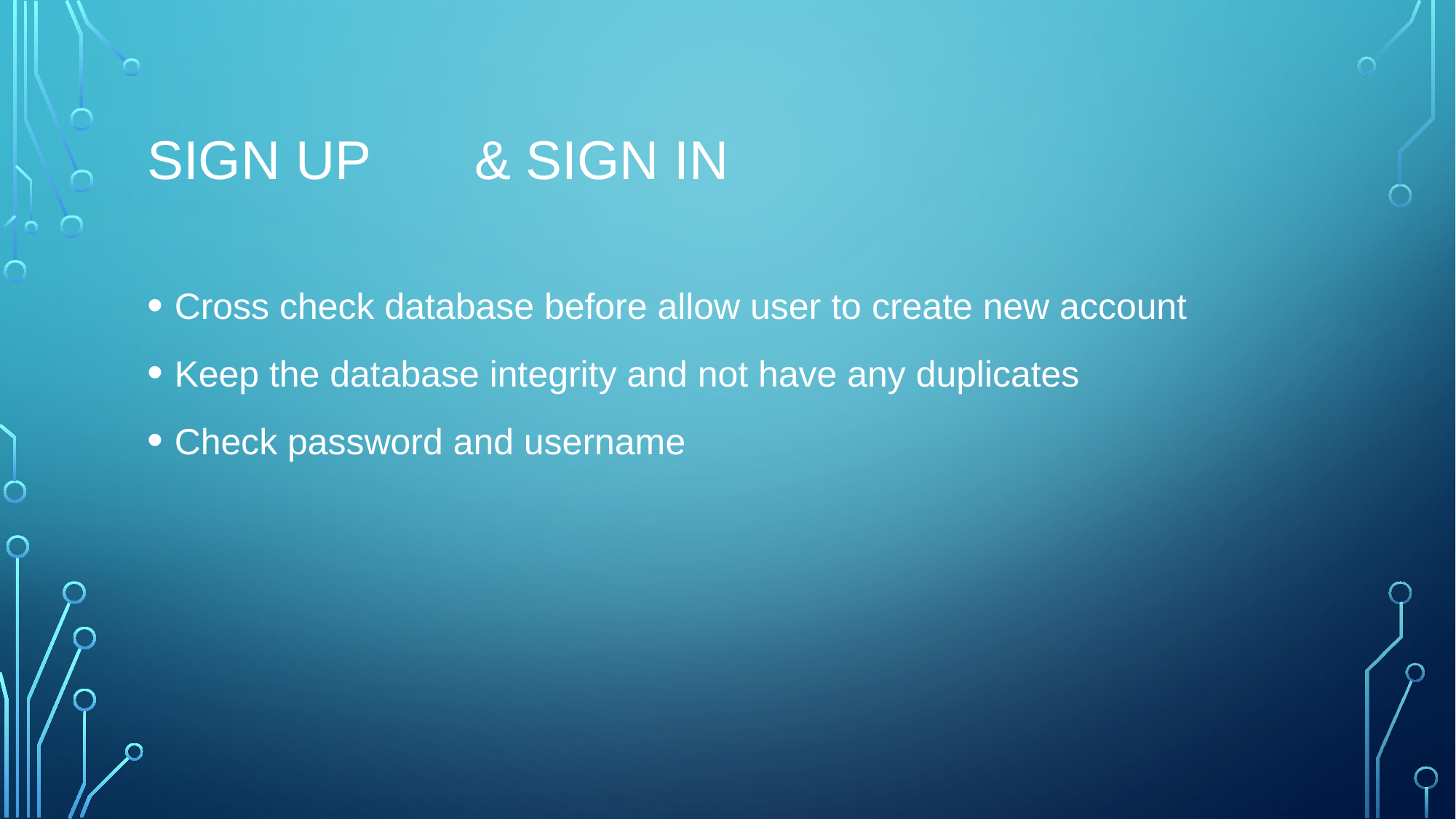

# Sign up	& Sign in
Cross check database before allow user to create new account
Keep the database integrity and not have any duplicates
Check password and username